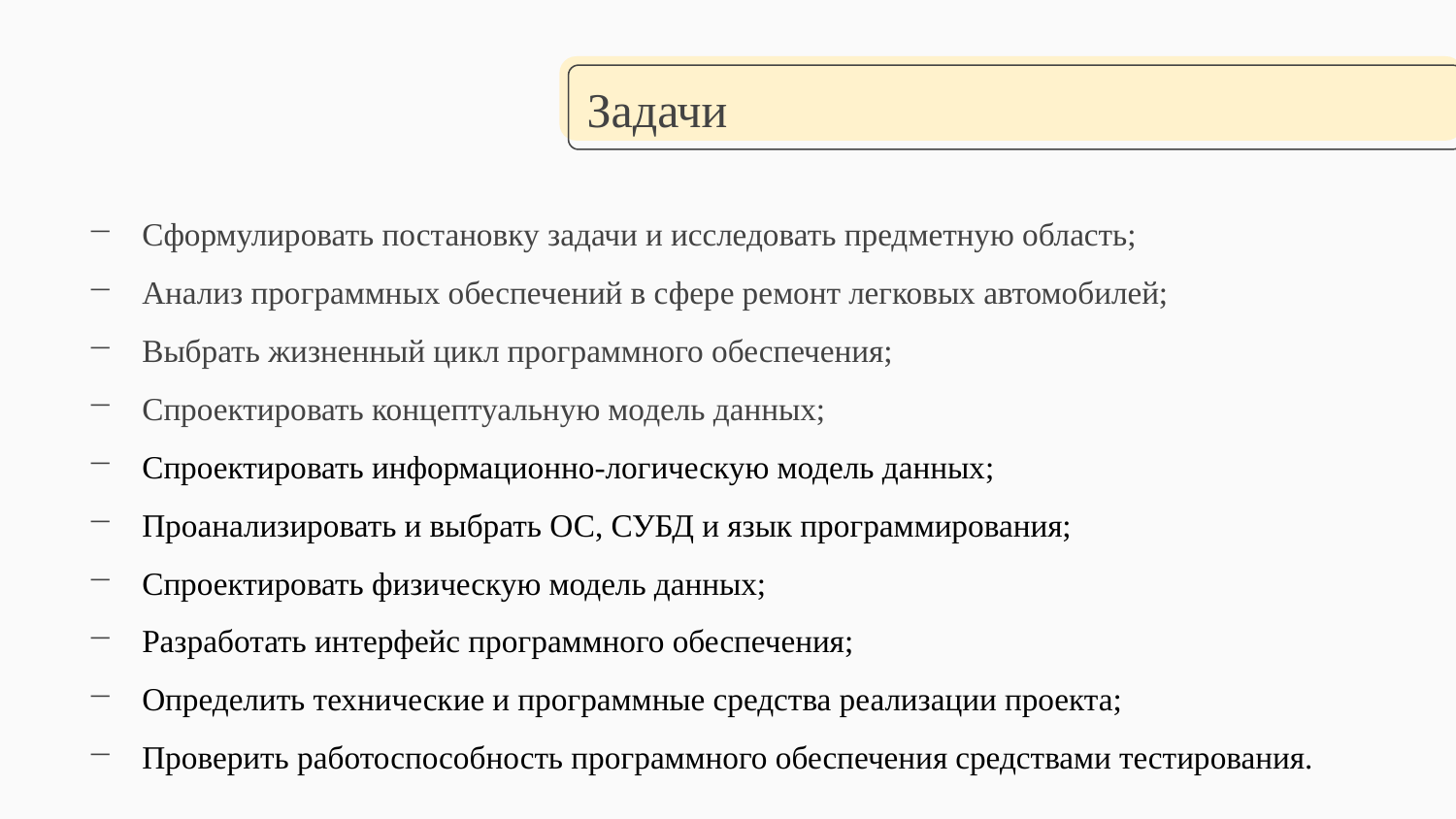

# Задачи
Сформулировать постановку задачи и исследовать предметную область;
Анализ программных обеспечений в сфере ремонт легковых автомобилей;
Выбрать жизненный цикл программного обеспечения;
Спроектировать концептуальную модель данных;
Спроектировать информационно-логическую модель данных;
Проанализировать и выбрать ОС, СУБД и язык программирования;
Спроектировать физическую модель данных;
Разработать интерфейс программного обеспечения;
Определить технические и программные средства реализации проекта;
Проверить работоспособность программного обеспечения средствами тестирования.